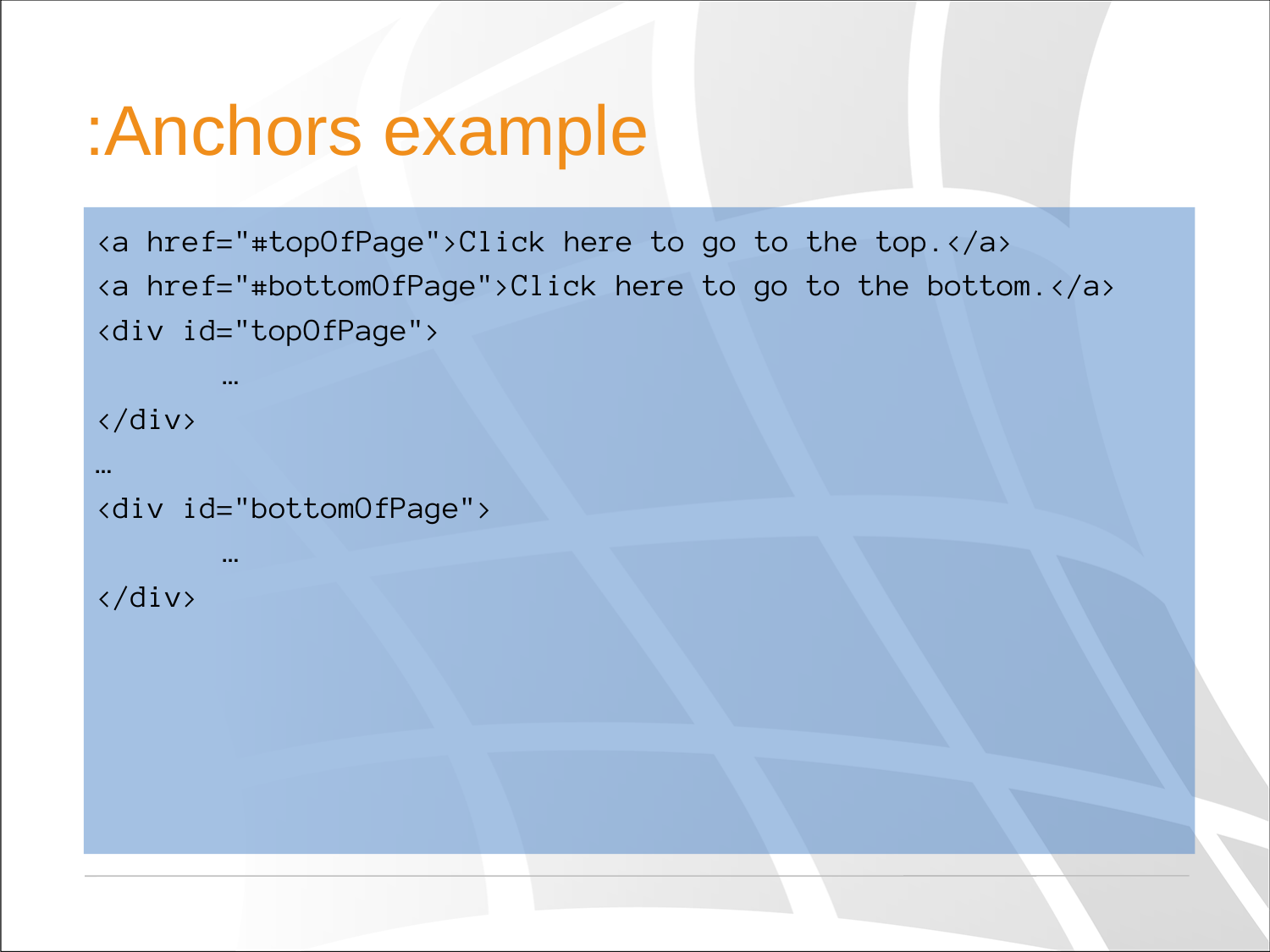

# Anchors example:
<a href="#topOfPage">Click here to go to the top.</a>
<a href="#bottomOfPage">Click here to go to the bottom.</a>
<div id="topOfPage">
	…
</div>
…
<div id="bottomOfPage">
	…
</div>